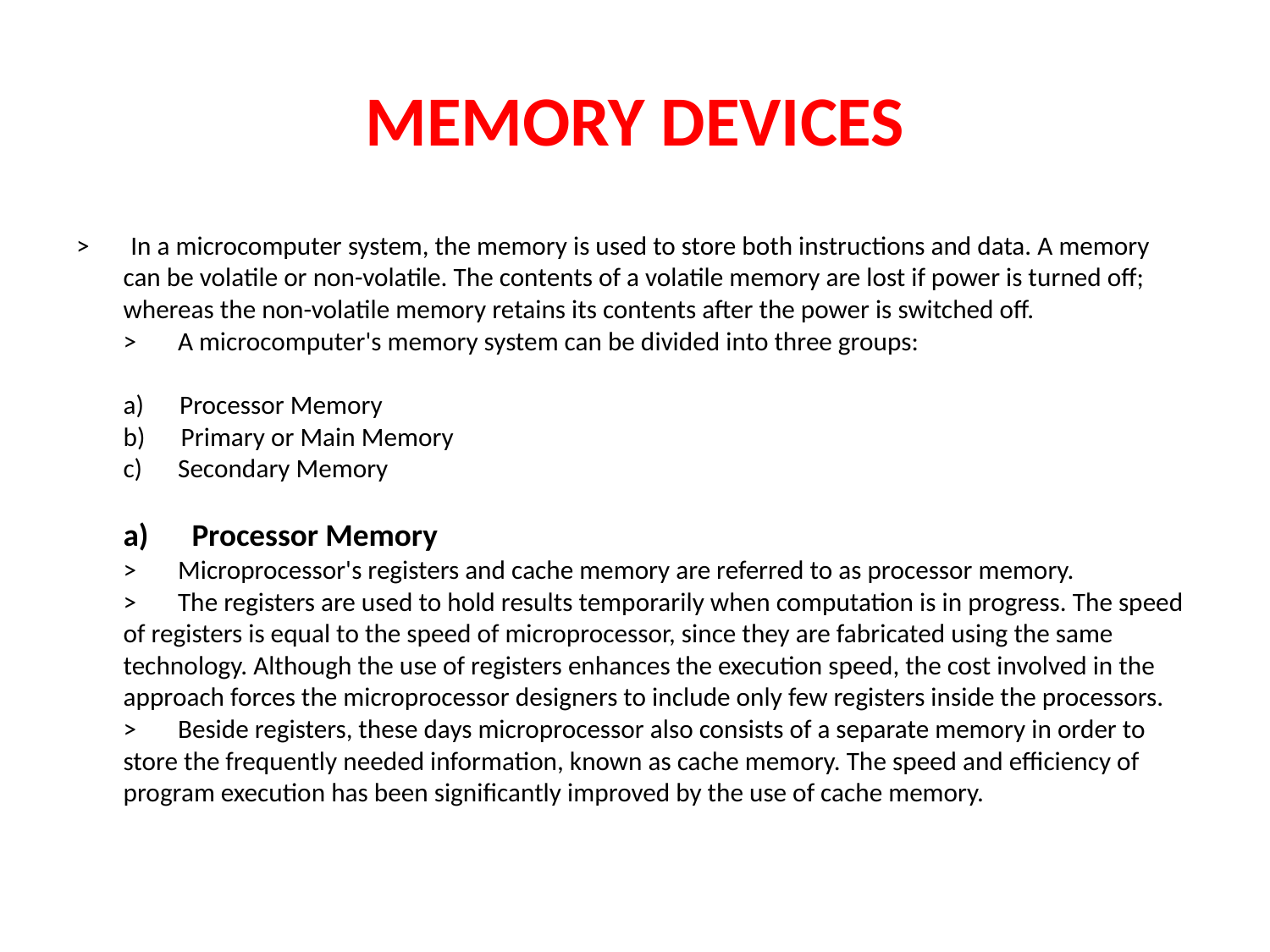

# MEMORY DEVICES
>       In a microcomputer system, the memory is used to store both instructions and data. A memory can be volatile or non-volatile. The contents of a volatile memory are lost if power is turned off; whereas the non-volatile memory retains its contents after the power is switched off.
>       A microcomputer's memory system can be divided into three groups:
a)      Processor Memory
b)      Primary or Main Memory
c)      Secondary Memory
a)      Processor Memory
>       Microprocessor's registers and cache memory are referred to as processor memory.
>       The registers are used to hold results temporarily when computation is in progress. The speed of registers is equal to the speed of microprocessor, since they are fabricated using the same technology. Although the use of registers enhances the execution speed, the cost involved in the approach forces the microprocessor designers to include only few registers inside the processors.
>       Beside registers, these days microprocessor also consists of a separate memory in order to store the frequently needed information, known as cache memory. The speed and efficiency of program execution has been significantly improved by the use of cache memory.